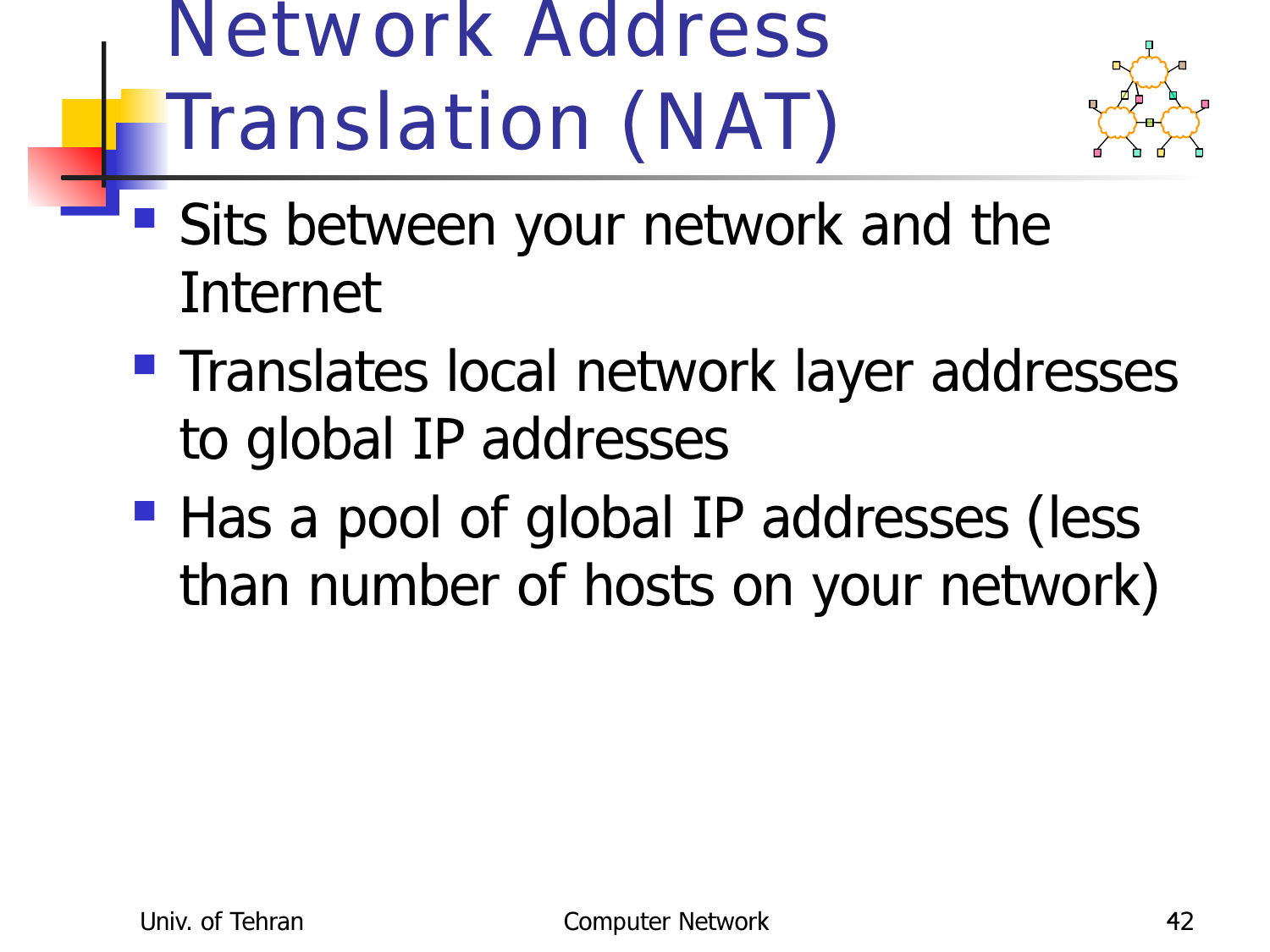

# Network Address Translation (NAT)
Sits between your network and the Internet
Translates local network layer addresses to global IP addresses
Has a pool of global IP addresses (less than number of hosts on your network)
Univ. of Tehran
Computer Network
42